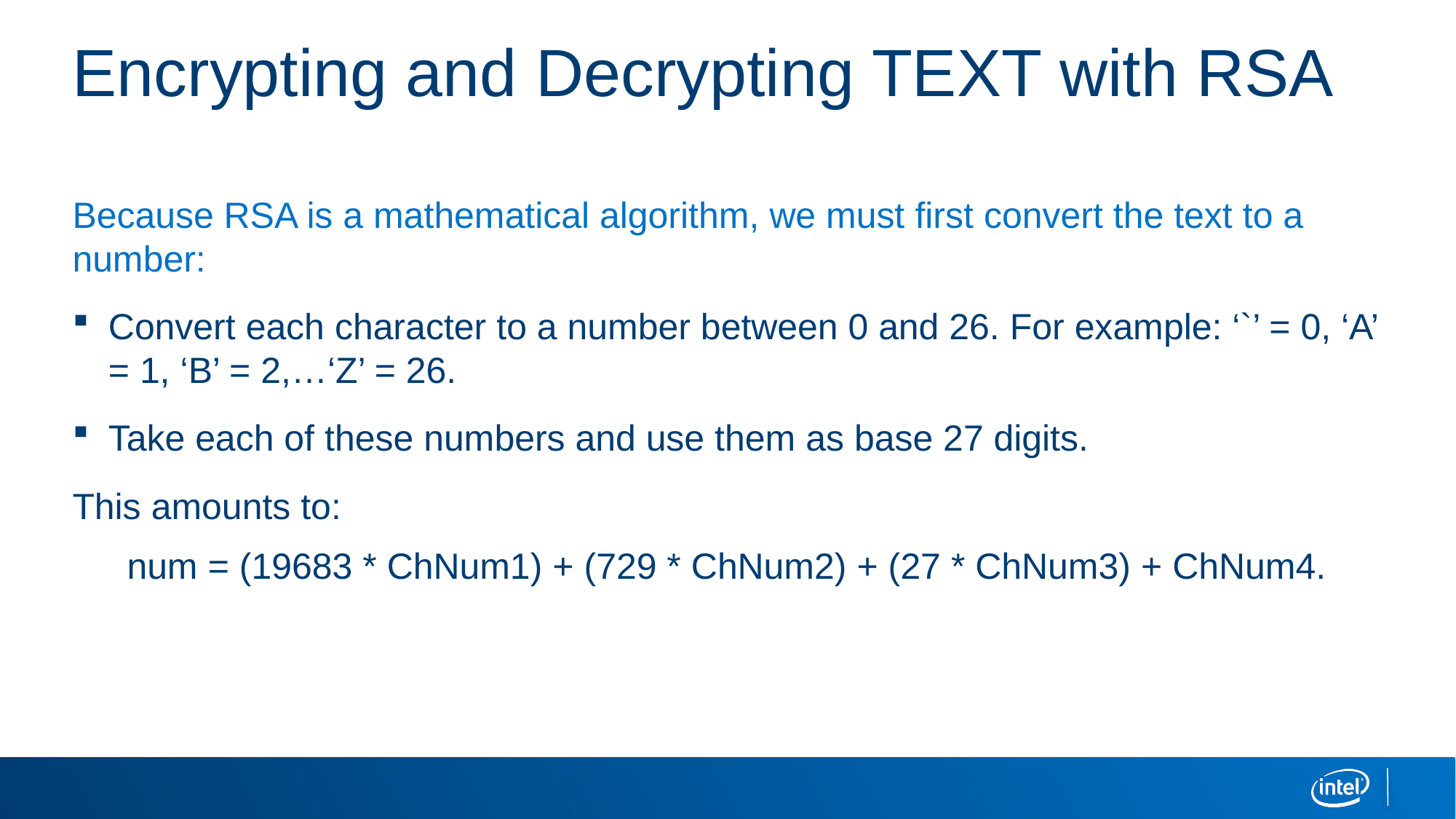

# Encrypting and Decrypting TEXT with RSA
Because RSA is a mathematical algorithm, we must first convert the text to a number:
Convert each character to a number between 0 and 26. For example: ‘`’ = 0, ‘A’ = 1, ‘B’ = 2,…‘Z’ = 26.
Take each of these numbers and use them as base 27 digits.
This amounts to:
num = (19683 * ChNum1) + (729 * ChNum2) + (27 * ChNum3) + ChNum4.